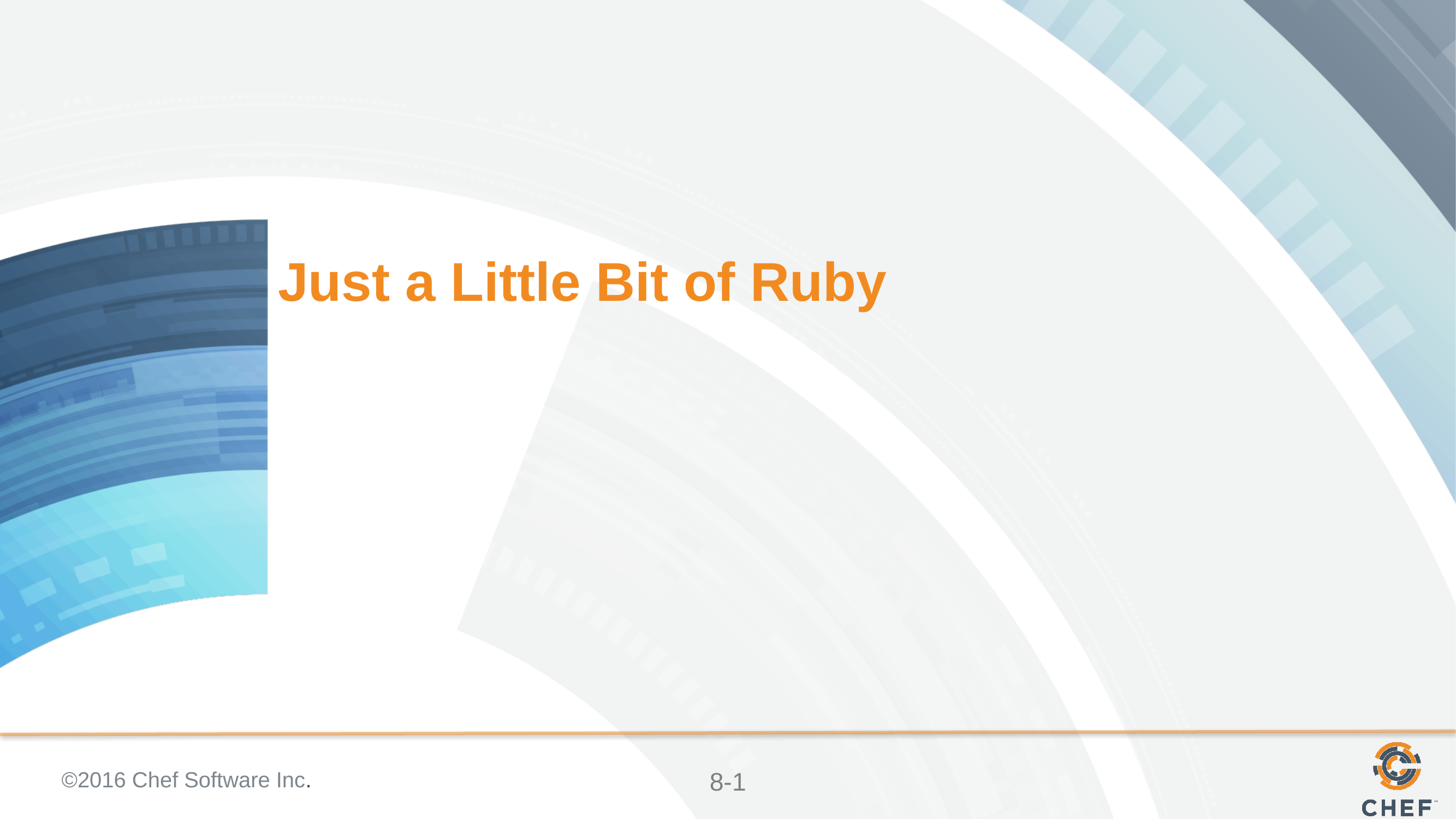

# Just a Little Bit of Ruby